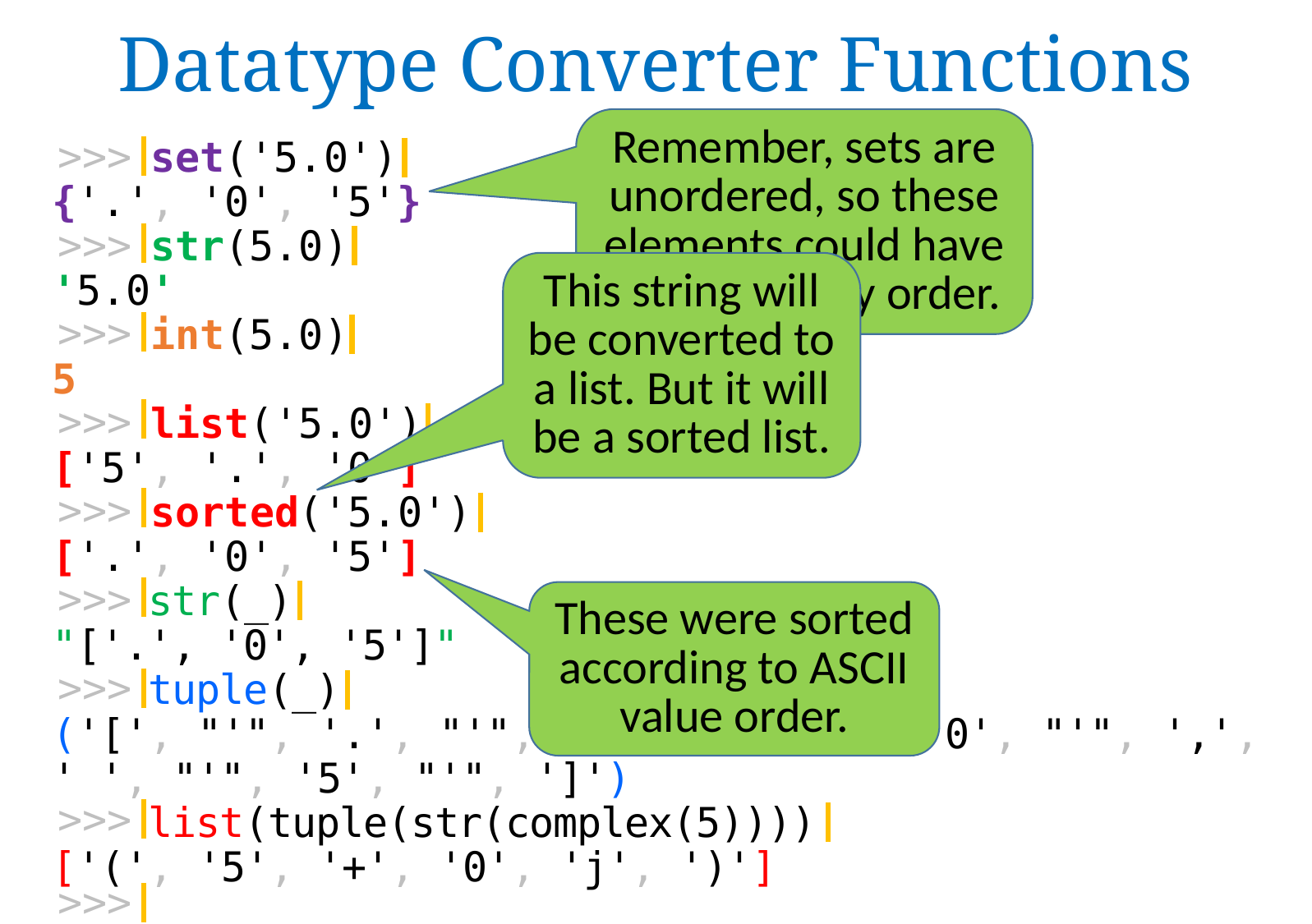

# Datatype Converter Functions
    set('5.0')
{'.', '0', '5'}
    str(5.0)
'5.0'
    int(5.0)
5
    list('5.0')
['5', '.', '0']
    sorted('5.0')
['.', '0', '5']
    str(_)
"['.', '0', '5']"
    tuple(_)
('[', "'", '.', "'", ',', ' ', "'", '0', "'", ',',
' ', "'", '5', "'", ']')
    list(tuple(str(complex(5))))
['(', '5', '+', '0', 'j', ')']
Remember, sets are unordered, so these elements could have printed in any order.
>>>

>>>

>>>

>>>

>>>

>>>

>>>

>>>

>>>
This string will be converted to a list. But it will be a sorted list.
These were sorted according to ASCII value order.